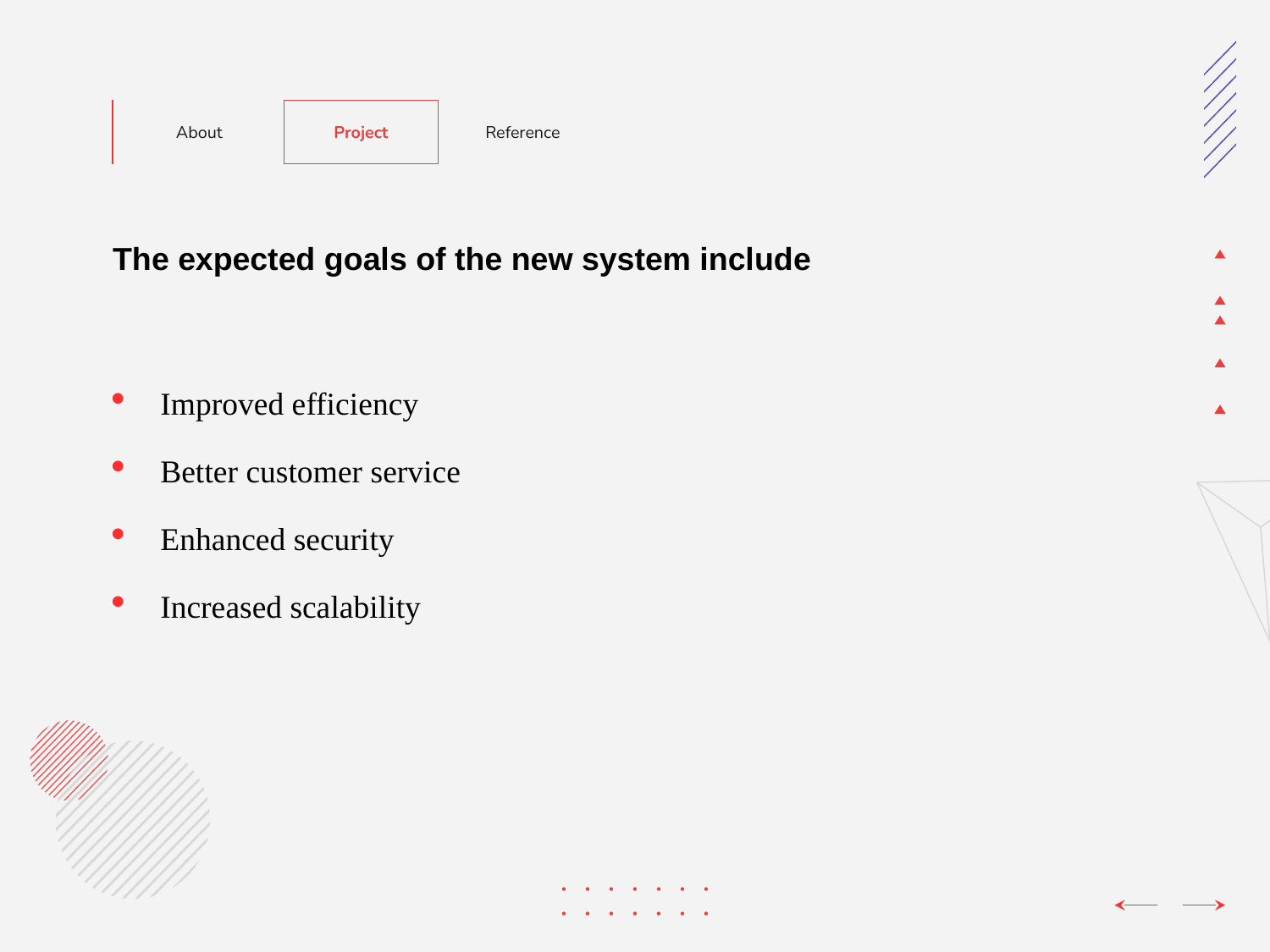

About
Project
Reference
The expected goals of the new system include
Improved efficiency
Better customer service
Enhanced security
Increased scalability